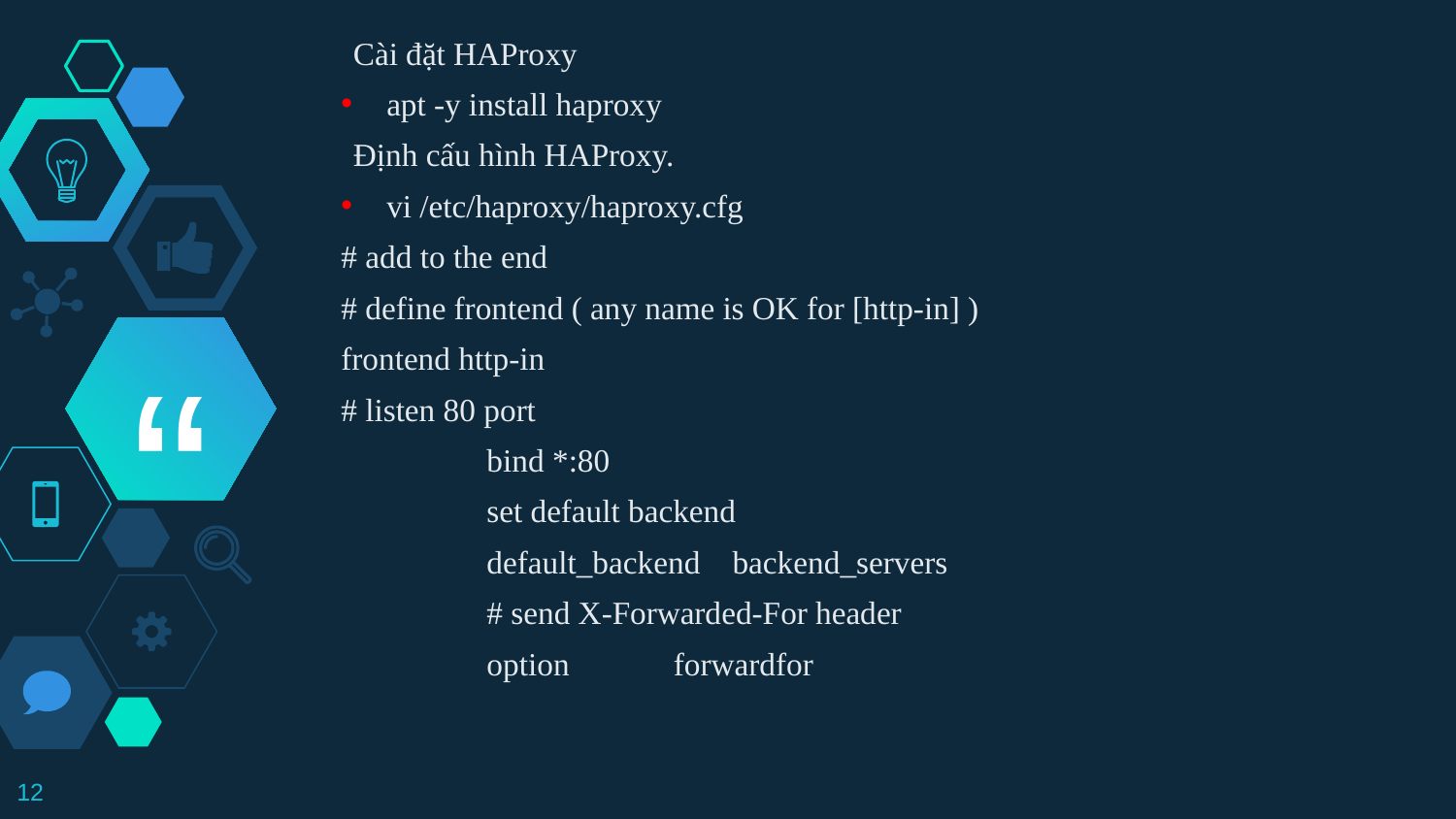

Cài đặt HAProxy
apt -y install haproxy
Định cấu hình HAProxy.
vi /etc/haproxy/haproxy.cfg
# add to the end
# define frontend ( any name is OK for [http-in] )
frontend http-in
# listen 80 port
	bind *:80
	set default backend
	default_backend    backend_servers
	# send X-Forwarded-For header
	option             forwardfor

12